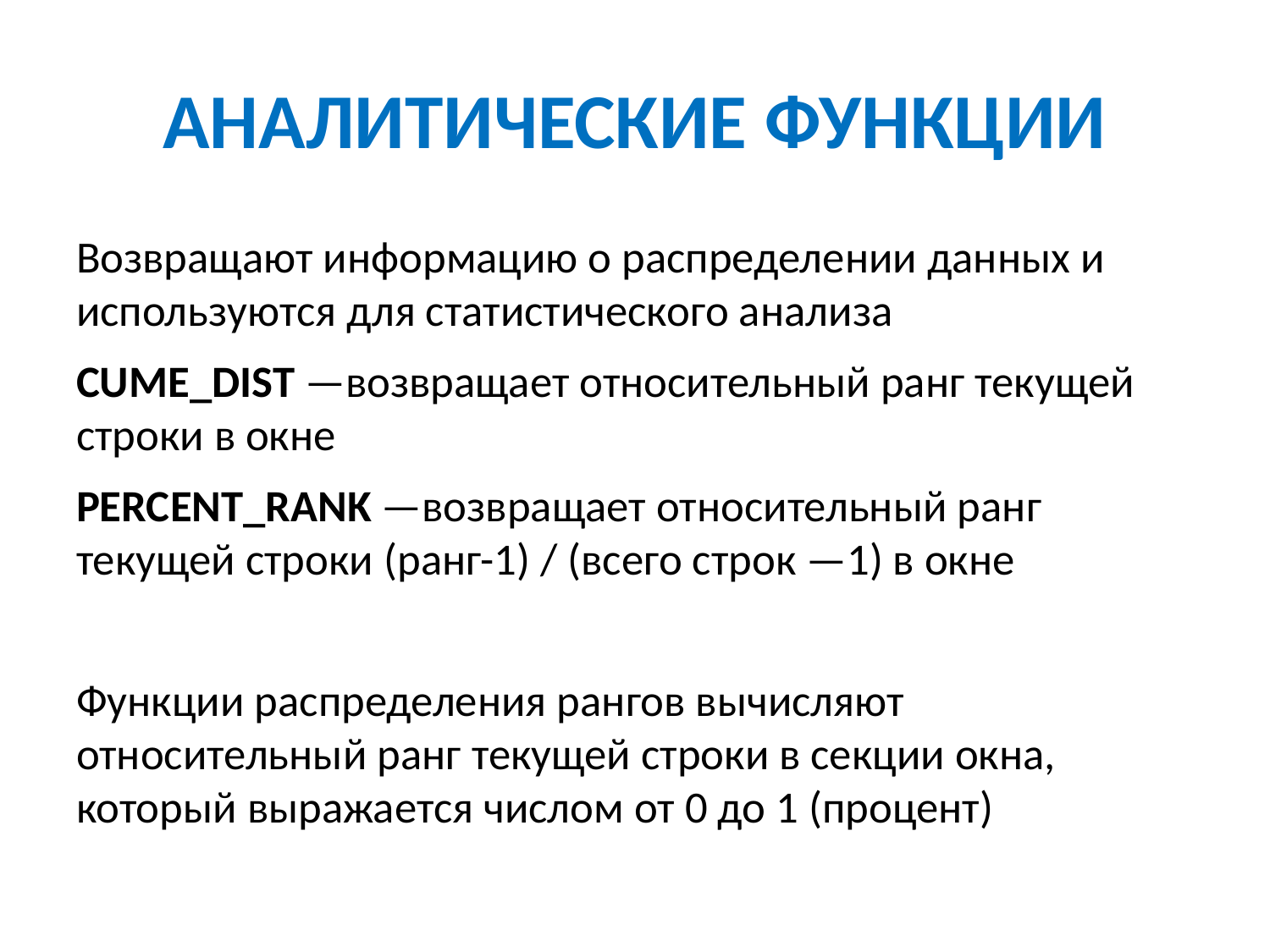

# АНАЛИТИЧЕСКИЕ ФУНКЦИИ
Возвращают информацию о распределении данных и используются для статистического анализа
CUME_DIST —возвращает относительный ранг текущей строки в окне
PERCENT_RANK —возвращает относительный ранг текущей строки (ранг-1) / (всего строк —1) в окне

Функции распределения рангов вычисляют относительный ранг текущей строки в секции окна, который выражается числом от 0 до 1 (процент)